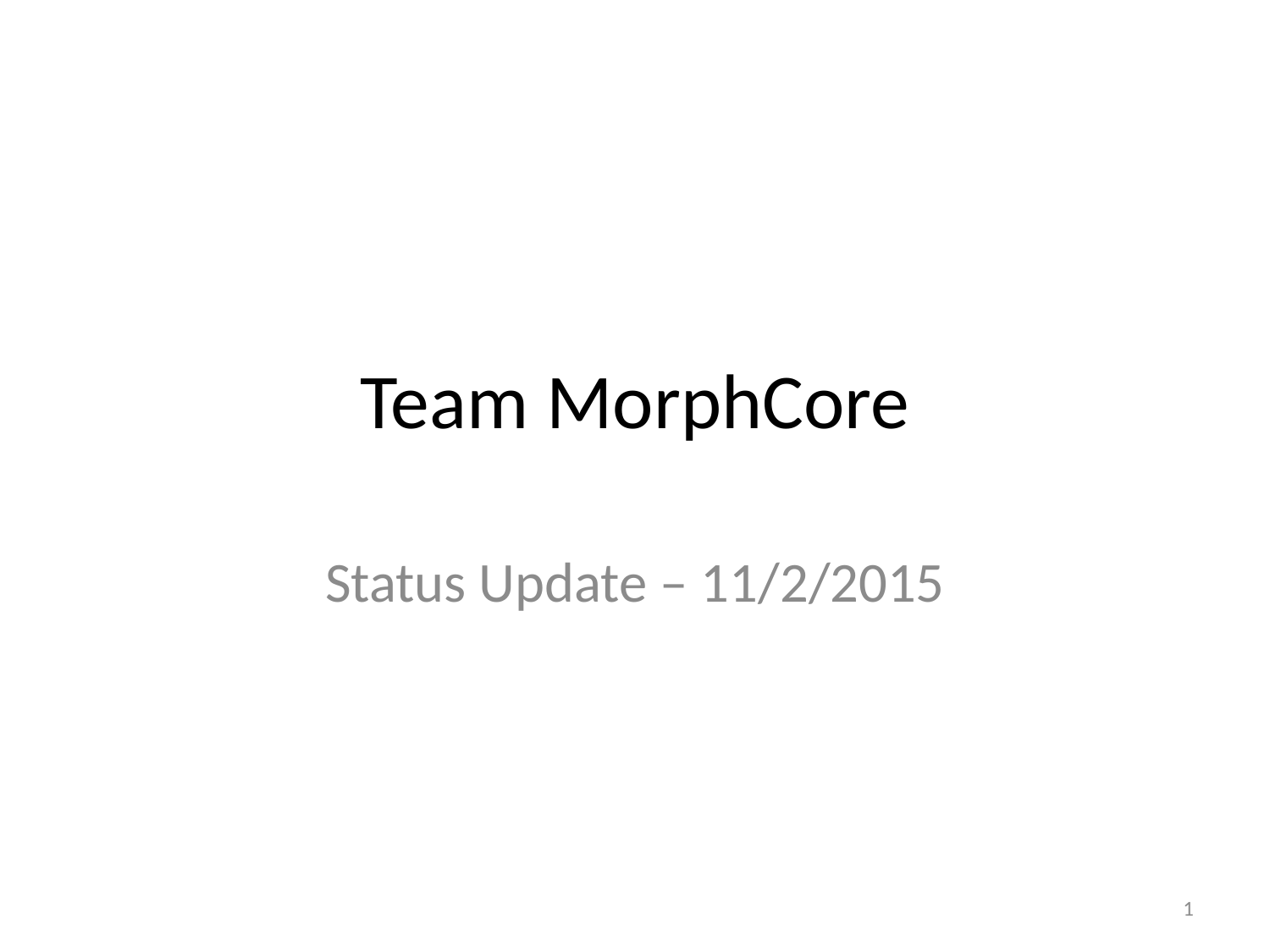

# Team MorphCore
Status Update – 11/2/2015
1